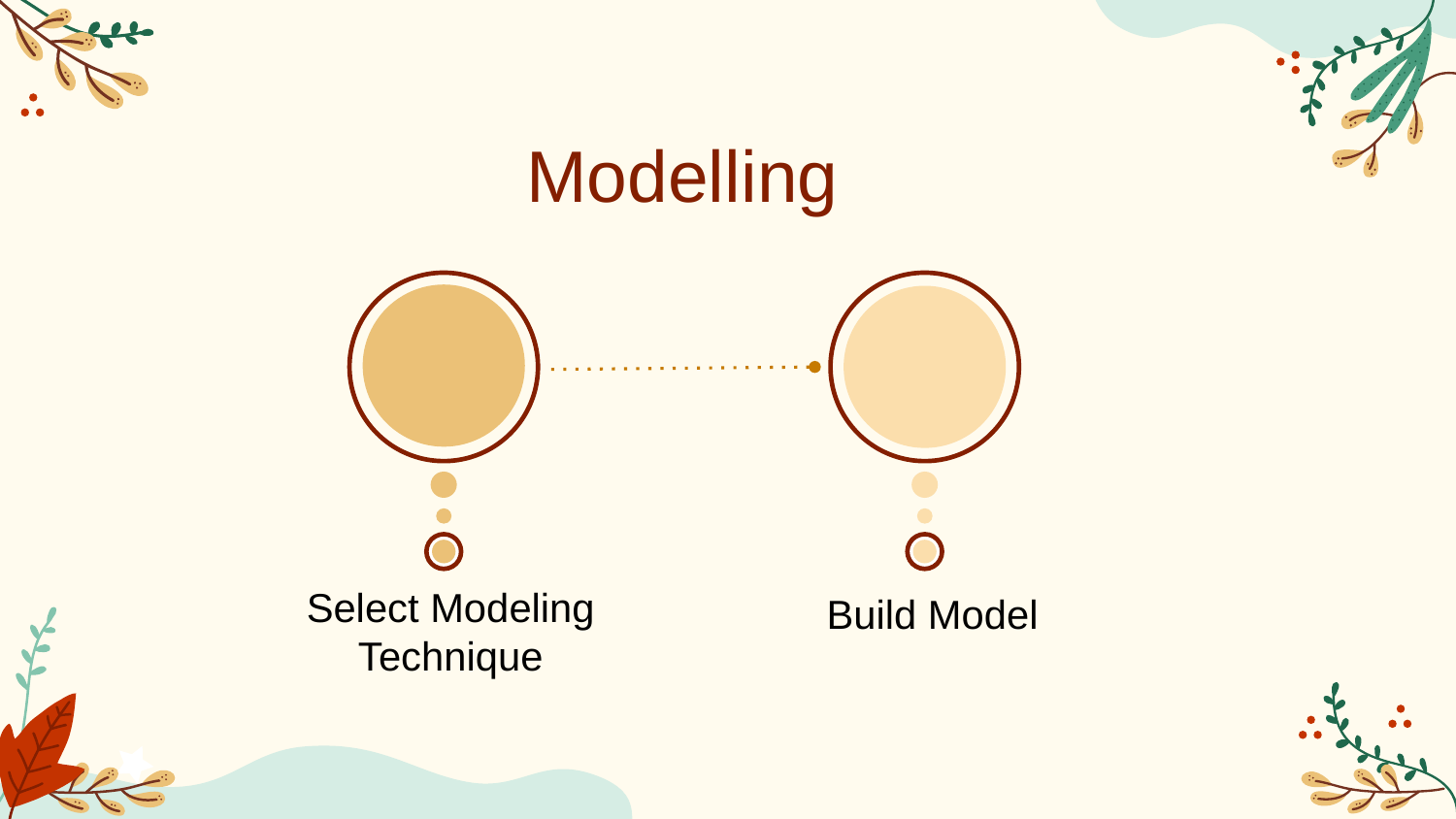

# Modelling

Build Model

Select Modeling Technique